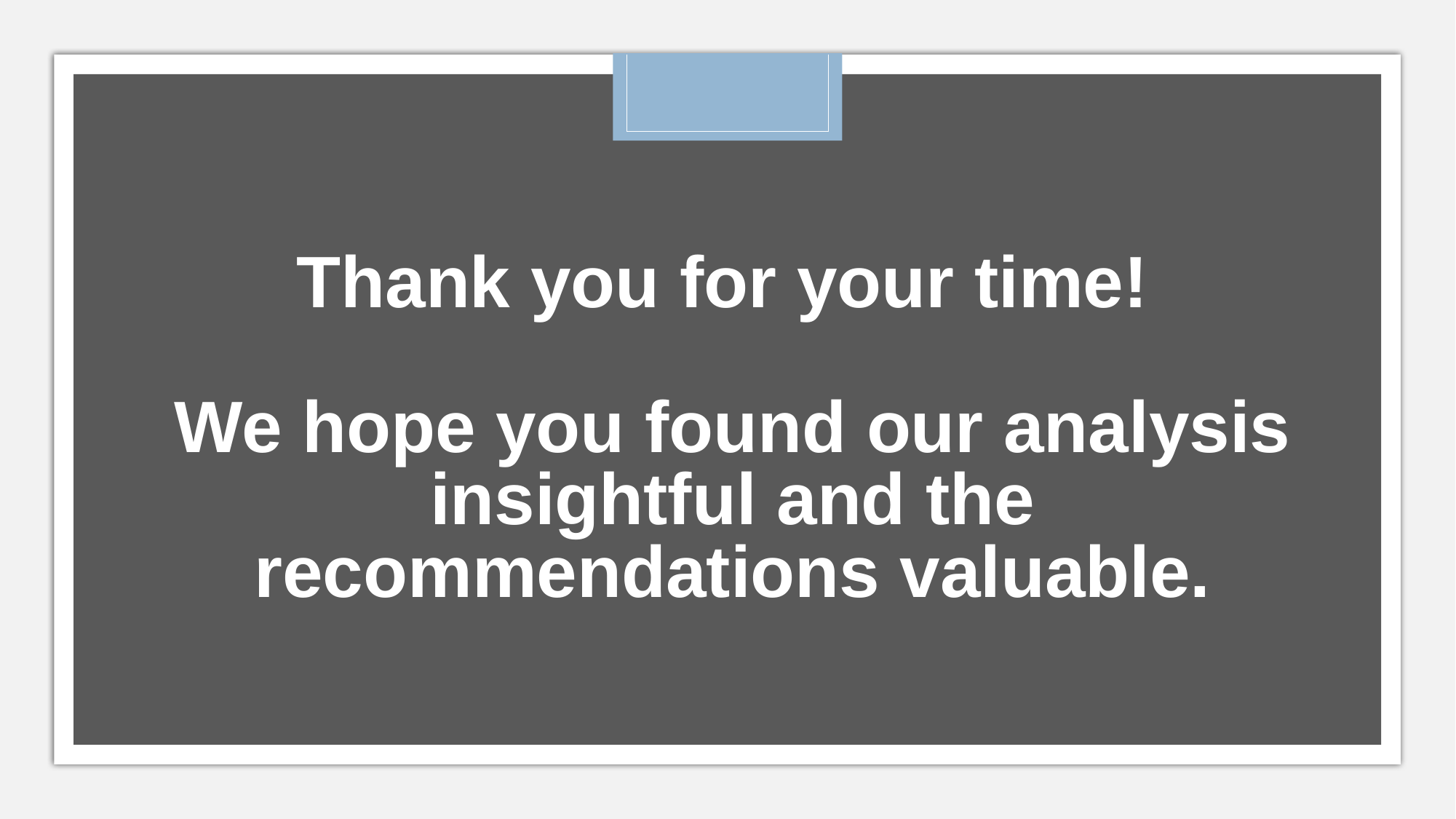

# Thank you for your time! We hope you found our analysis insightful and the recommendations valuable.